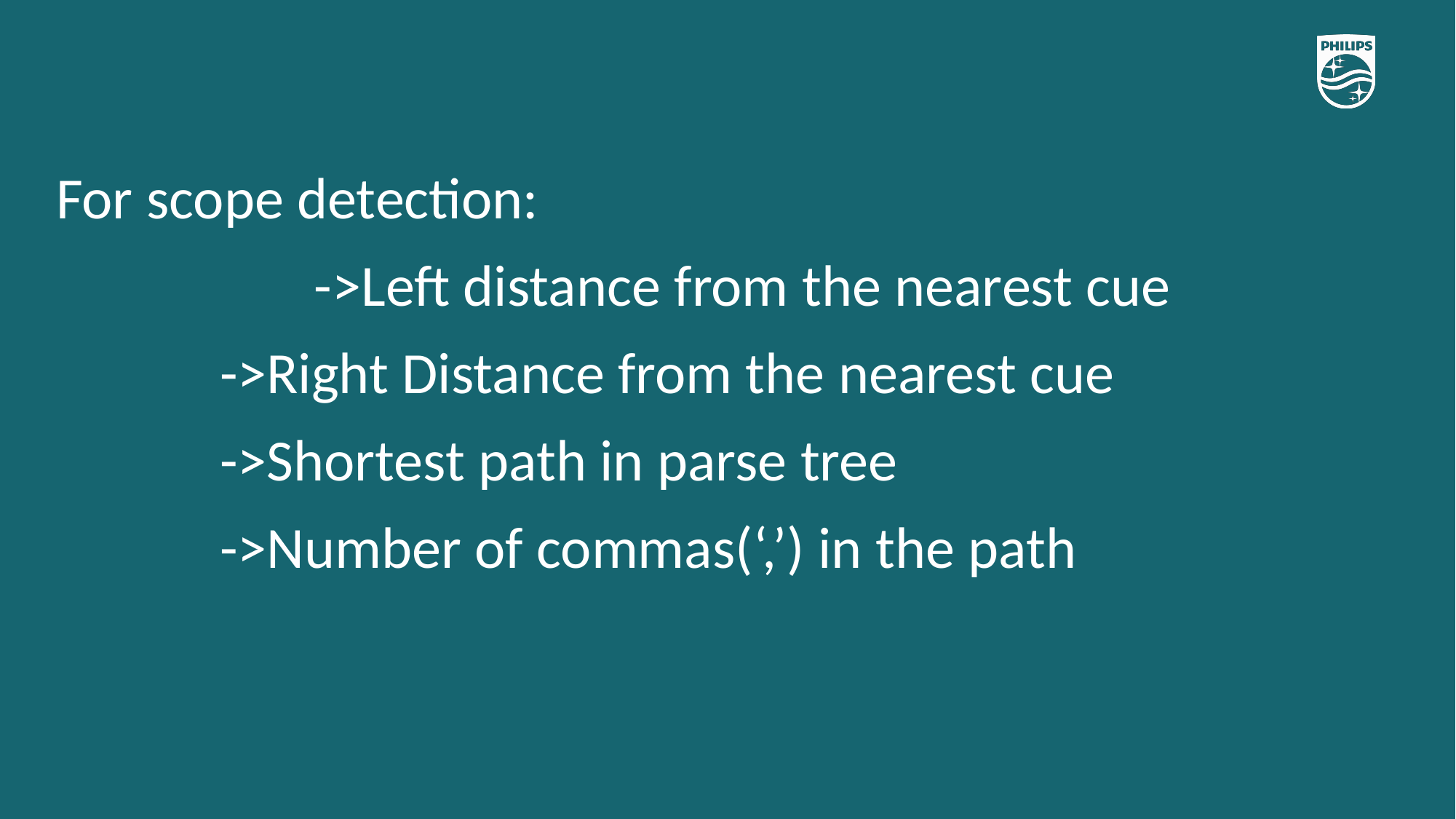

For scope detection:
		   ->Left distance from the nearest cue
->Right Distance from the nearest cue
->Shortest path in parse tree
->Number of commas(‘,’) in the path